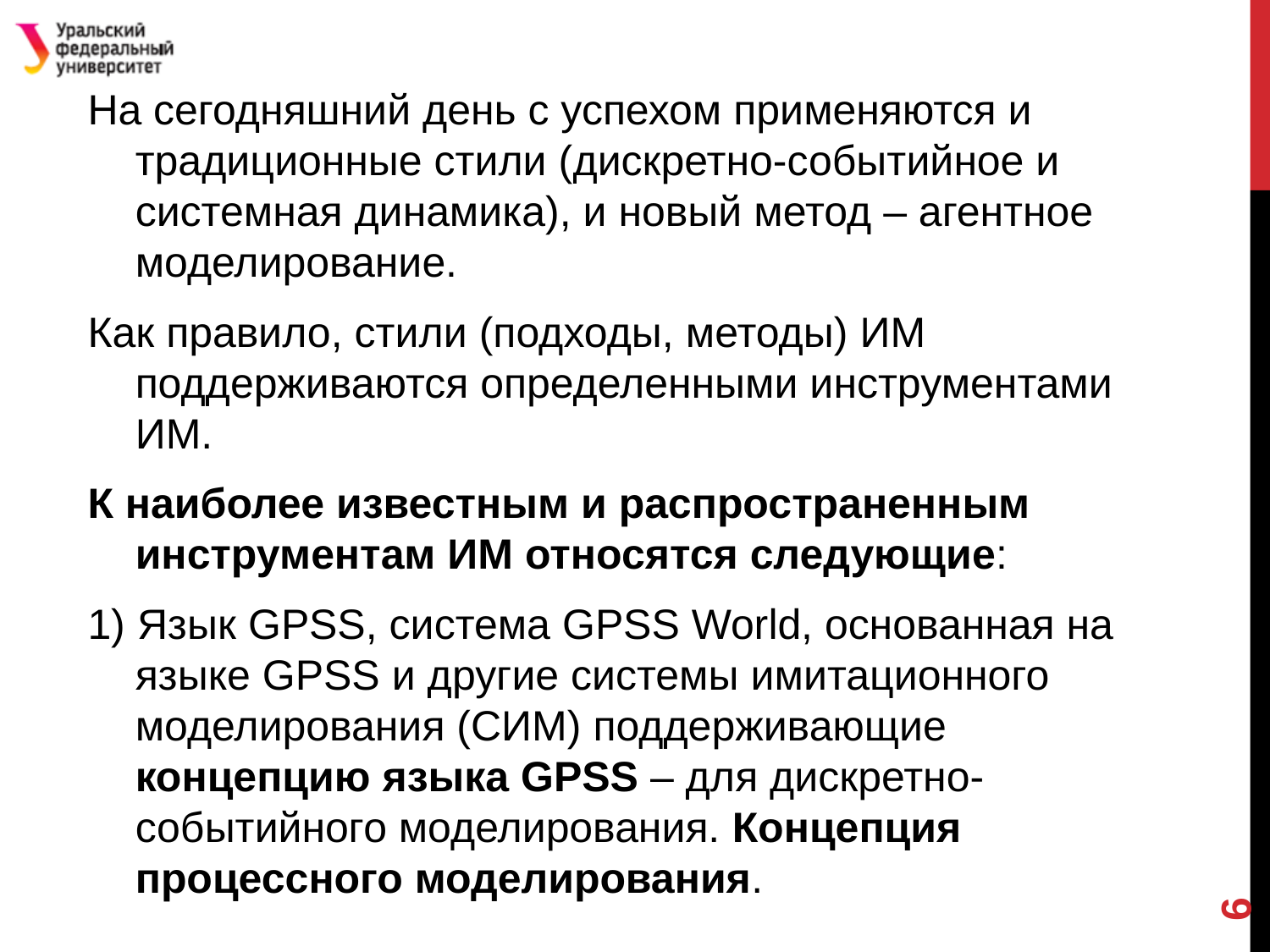

На сегодняшний день с успехом применяются и традиционные стили (дискретно-событийное и системная динамика), и новый метод – агентное моделирование.
Как правило, стили (подходы, методы) ИМ поддерживаются определенными инструментами ИМ.
К наиболее известным и распространенным инструментам ИМ относятся следующие:
1) Язык GPSS, система GPSS World, основанная на языке GPSS и другие системы имитационного моделирования (СИМ) поддерживающие концепцию языка GPSS – для дискретно-событийного моделирования. Концепция процессного моделирования.
#
6